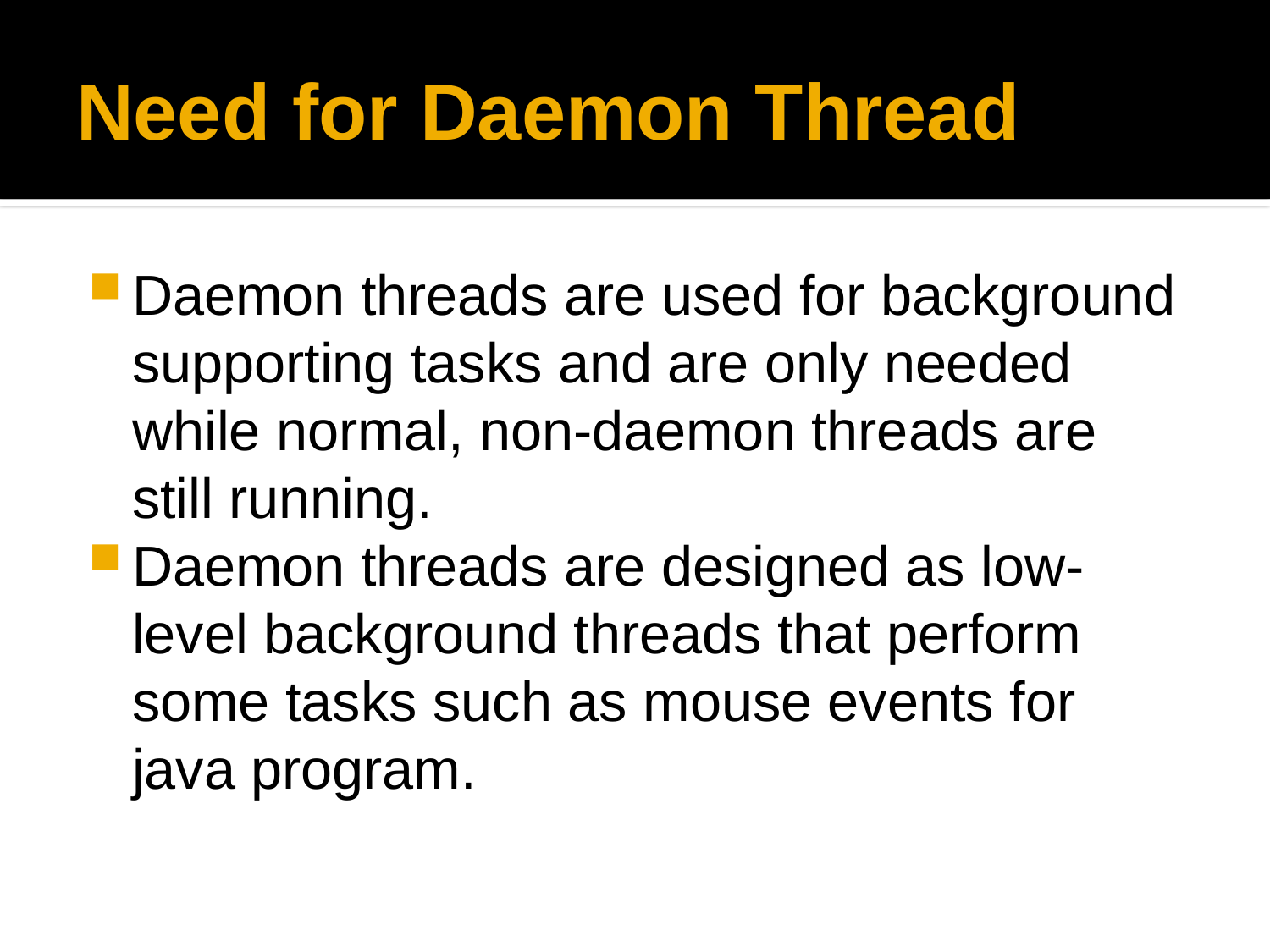

# Need for Daemon Thread
Daemon threads are used for background supporting tasks and are only needed while normal, non-daemon threads are still running.
Daemon threads are designed as low-level background threads that perform some tasks such as mouse events for java program.